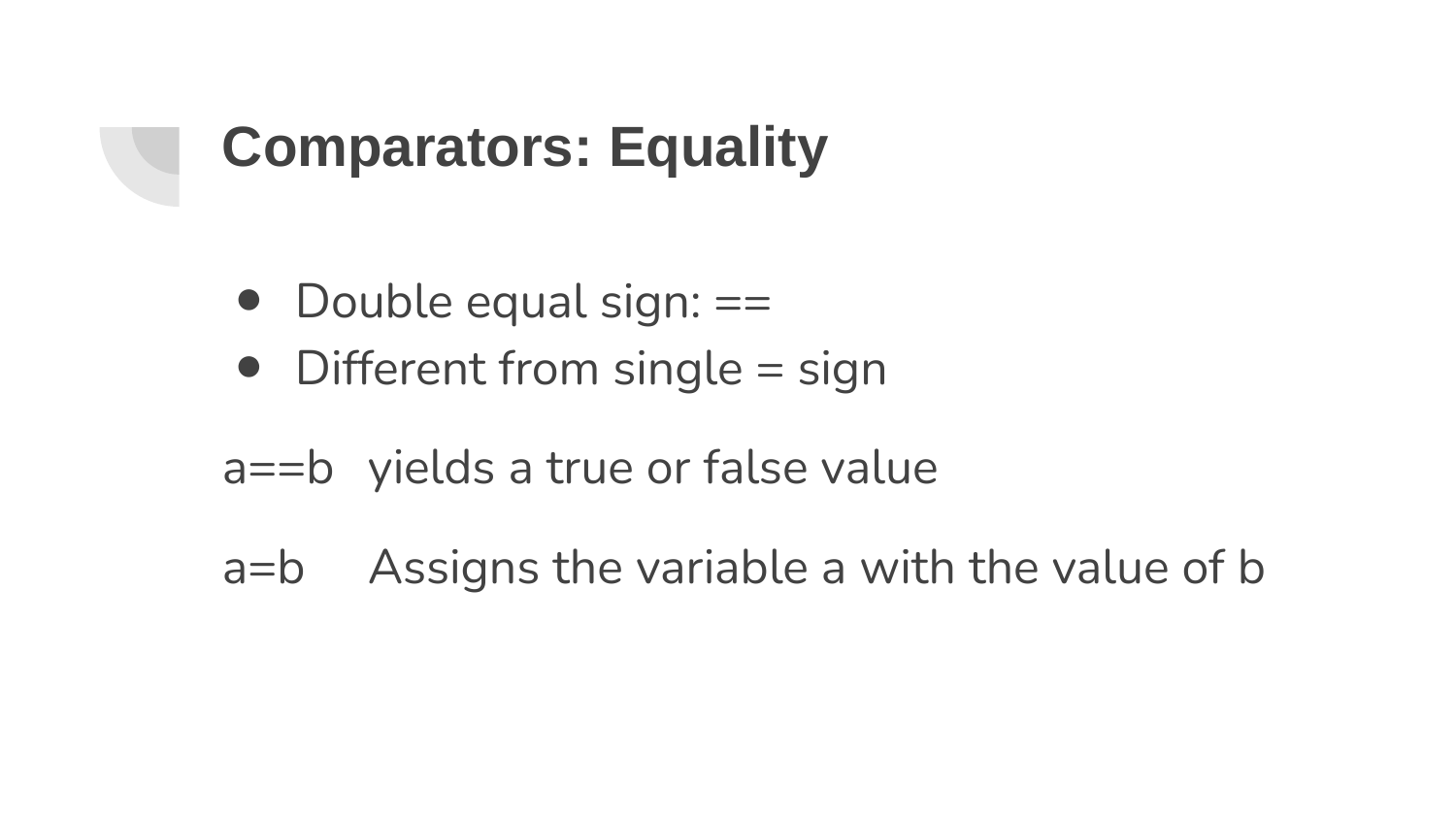

# Comparators: Equality
Double equal sign: ==
Different from single = sign
a==b	yields a true or false value
a=b	Assigns the variable a with the value of b